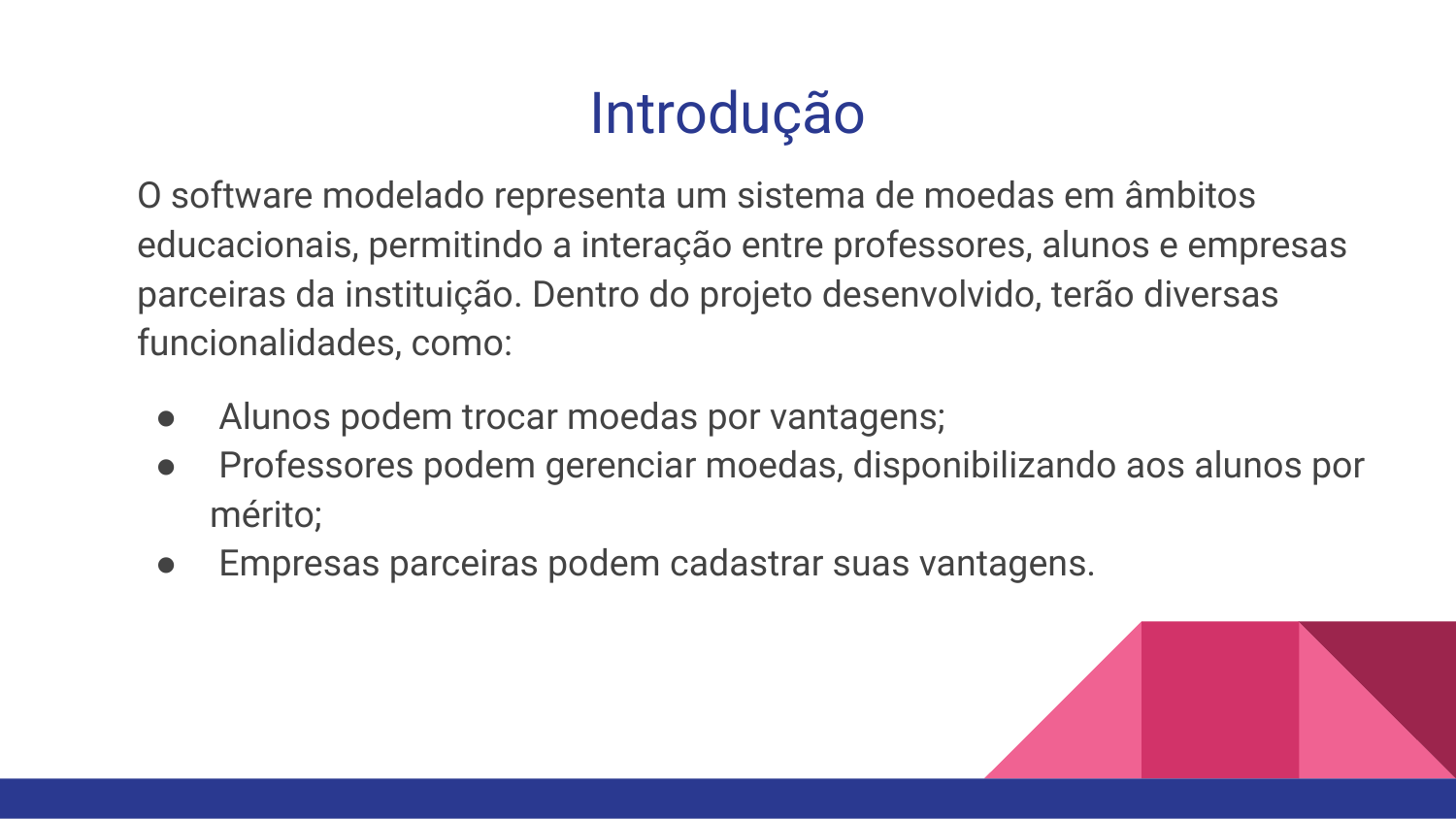

# Introdução
O software modelado representa um sistema de moedas em âmbitos educacionais, permitindo a interação entre professores, alunos e empresas parceiras da instituição. Dentro do projeto desenvolvido, terão diversas funcionalidades, como:
 Alunos podem trocar moedas por vantagens;
 Professores podem gerenciar moedas, disponibilizando aos alunos por mérito;
 Empresas parceiras podem cadastrar suas vantagens.